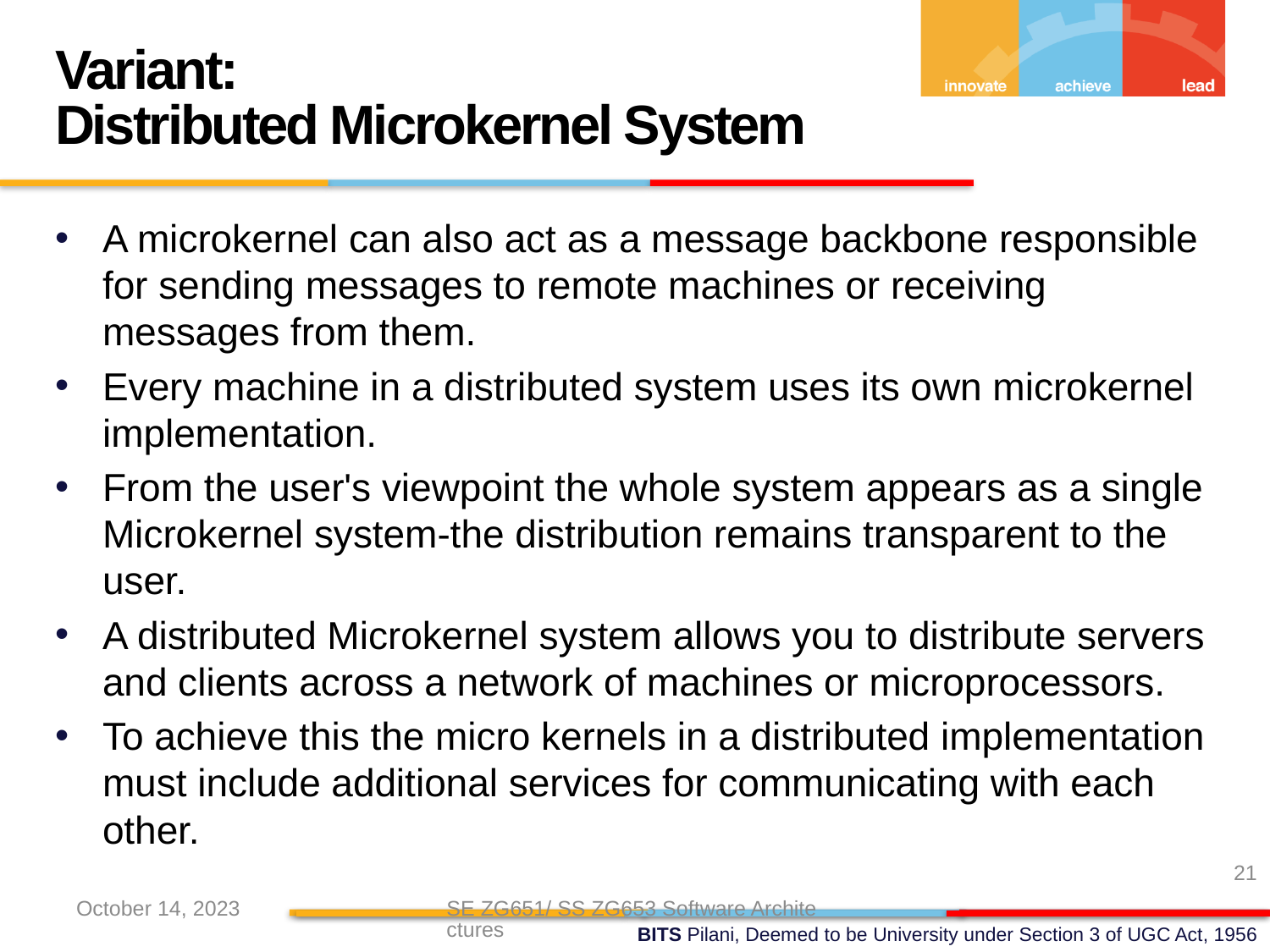

Variant:
Distributed Microkernel System
A microkernel can also act as a message backbone responsible for sending messages to remote machines or receiving messages from them.
Every machine in a distributed system uses its own microkernel implementation.
From the user's viewpoint the whole system appears as a single Microkernel system-the distribution remains transparent to the user.
A distributed Microkernel system allows you to distribute servers and clients across a network of machines or microprocessors.
To achieve this the micro kernels in a distributed implementation must include additional services for communicating with each other.
21
October 14, 2023
SE ZG651/ SS ZG653 Software Architectures